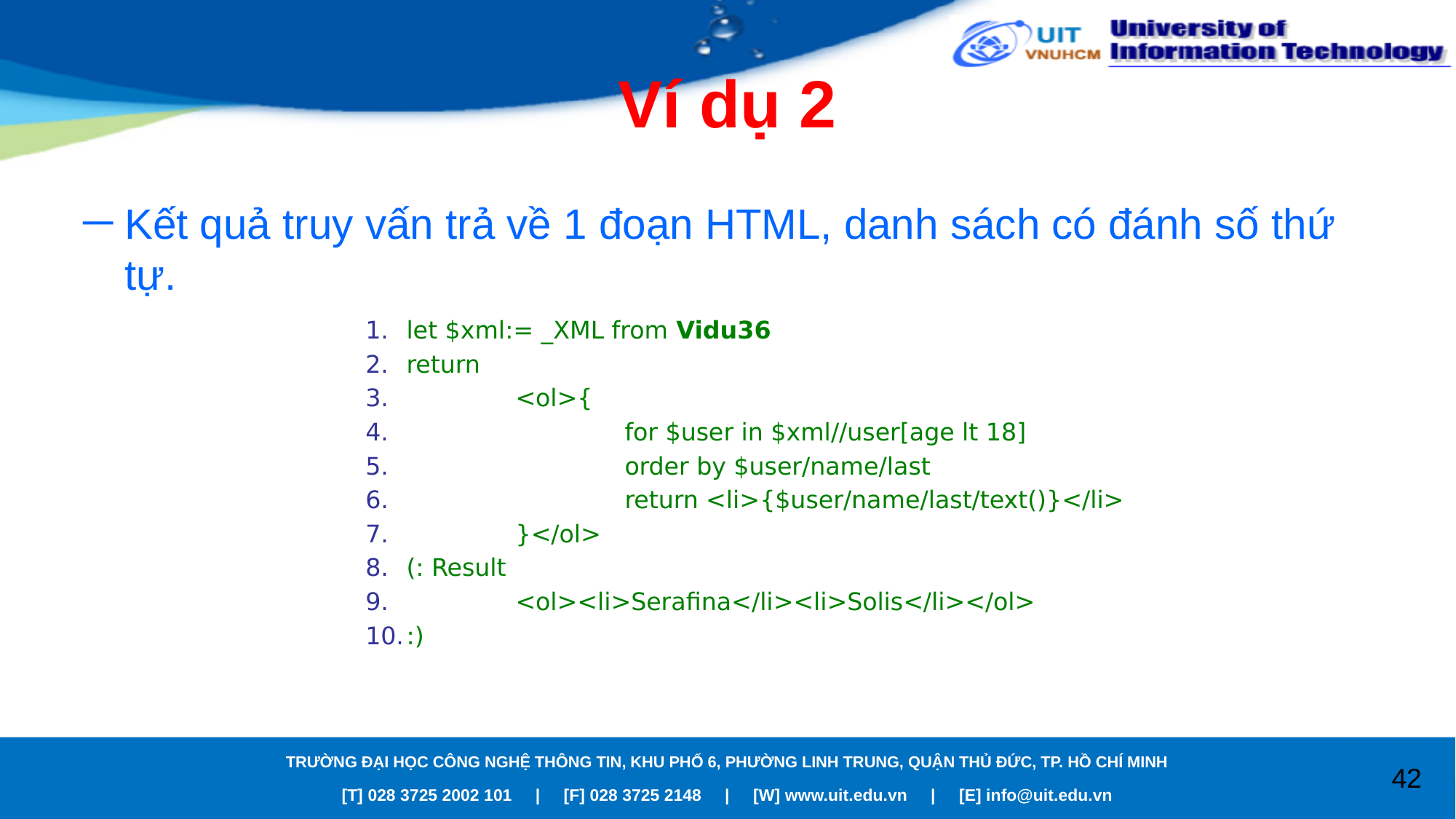

# Ví dụ 2
Kết quả truy vấn trả về 1 đoạn HTML, danh sách có đánh số thứ tự.
let $xml:= _XML from Vidu36
return
 	<ol>{
 		for $user in $xml//user[age lt 18]
 		order by $user/name/last
 		return <li>{$user/name/last/text()}</li>
 	}</ol>
(: Result
 	<ol><li>Serafina</li><li>Solis</li></ol>
:)